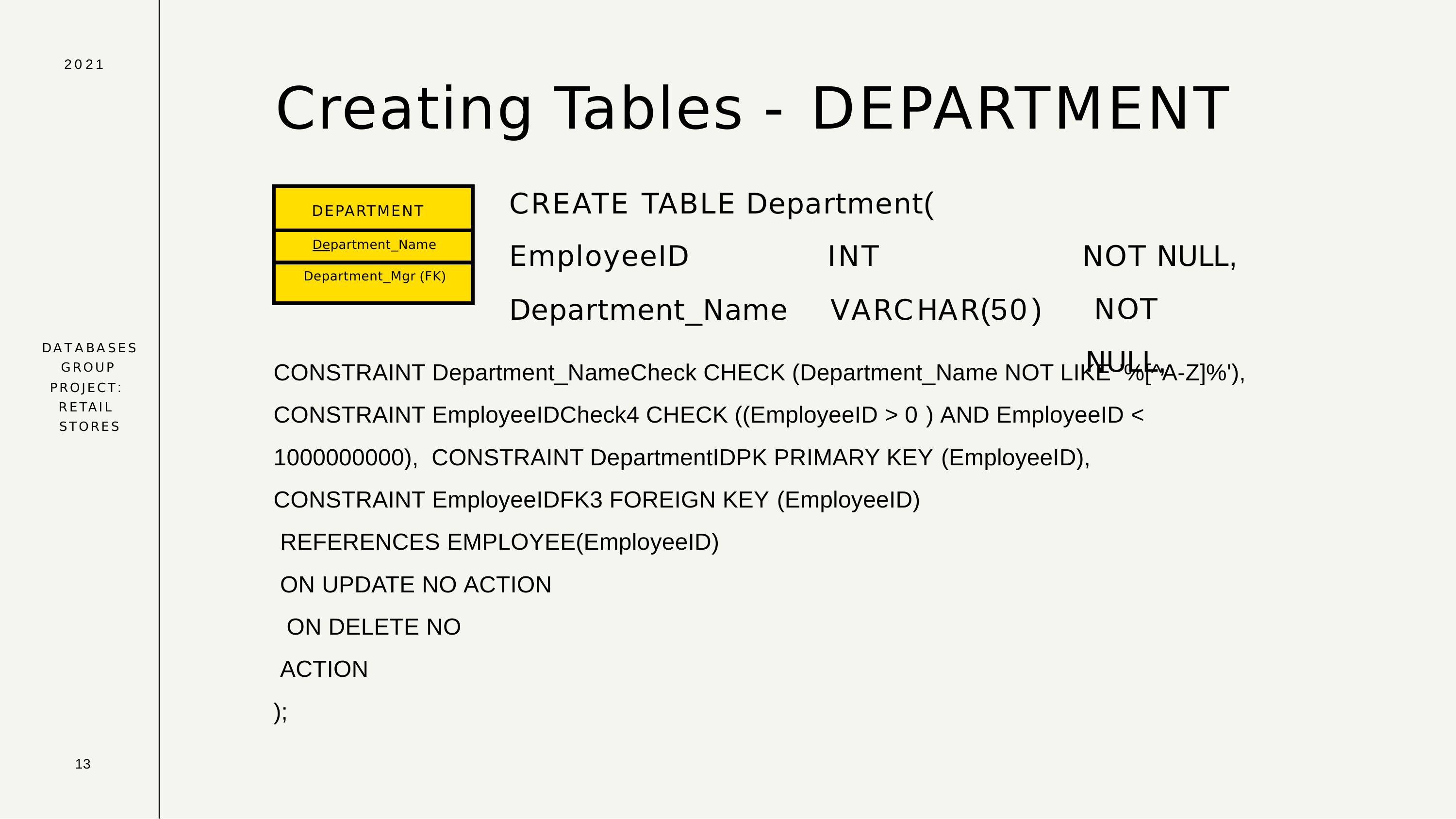

2021
# Creating Tables - DEPARTMENT
CREATE TABLE Department(
| DEPARTMENT |
| --- |
| Department\_Name |
| Department\_Mgr (FK) |
NOT NULL,  NOT NULL,
EmployeeID  Department_Name
INT  VARCHAR(50)

DATABASES  GROUP  PROJECT:  RETAIL  STORES
CONSTRAINT Department_NameCheck CHECK (Department_Name NOT LIKE '%[^A-Z]%'),
CONSTRAINT EmployeeIDCheck4 CHECK ((EmployeeID > 0 ) AND EmployeeID < 1000000000),  CONSTRAINT DepartmentIDPK PRIMARY KEY (EmployeeID),
CONSTRAINT EmployeeIDFK3 FOREIGN KEY (EmployeeID)  REFERENCES EMPLOYEE(EmployeeID)
ON UPDATE NO ACTION  ON DELETE NO ACTION
);
13